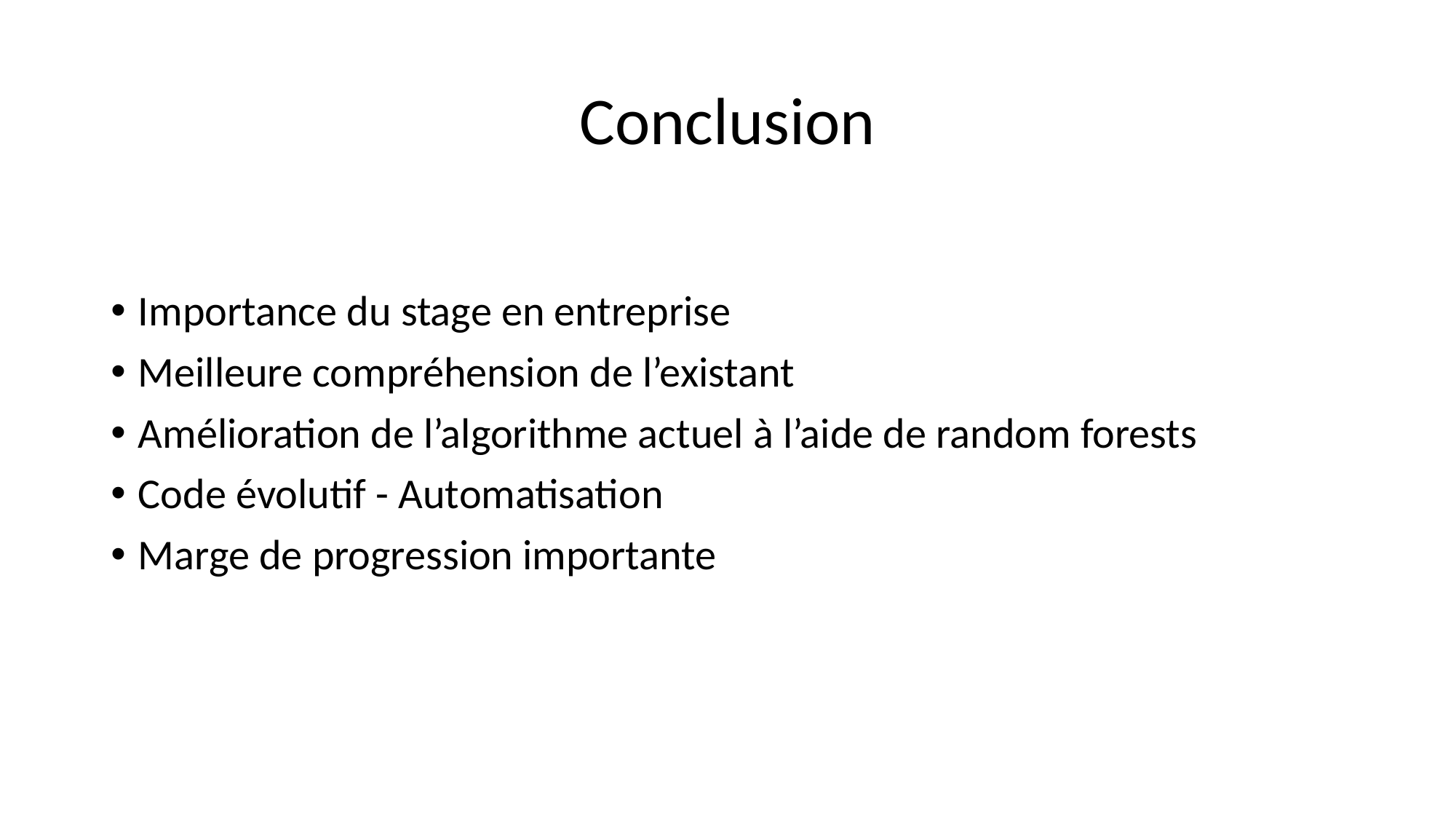

# Conclusion

Importance du stage en entreprise
Meilleure compréhension de l’existant
Amélioration de l’algorithme actuel à l’aide de random forests
Code évolutif - Automatisation
Marge de progression importante